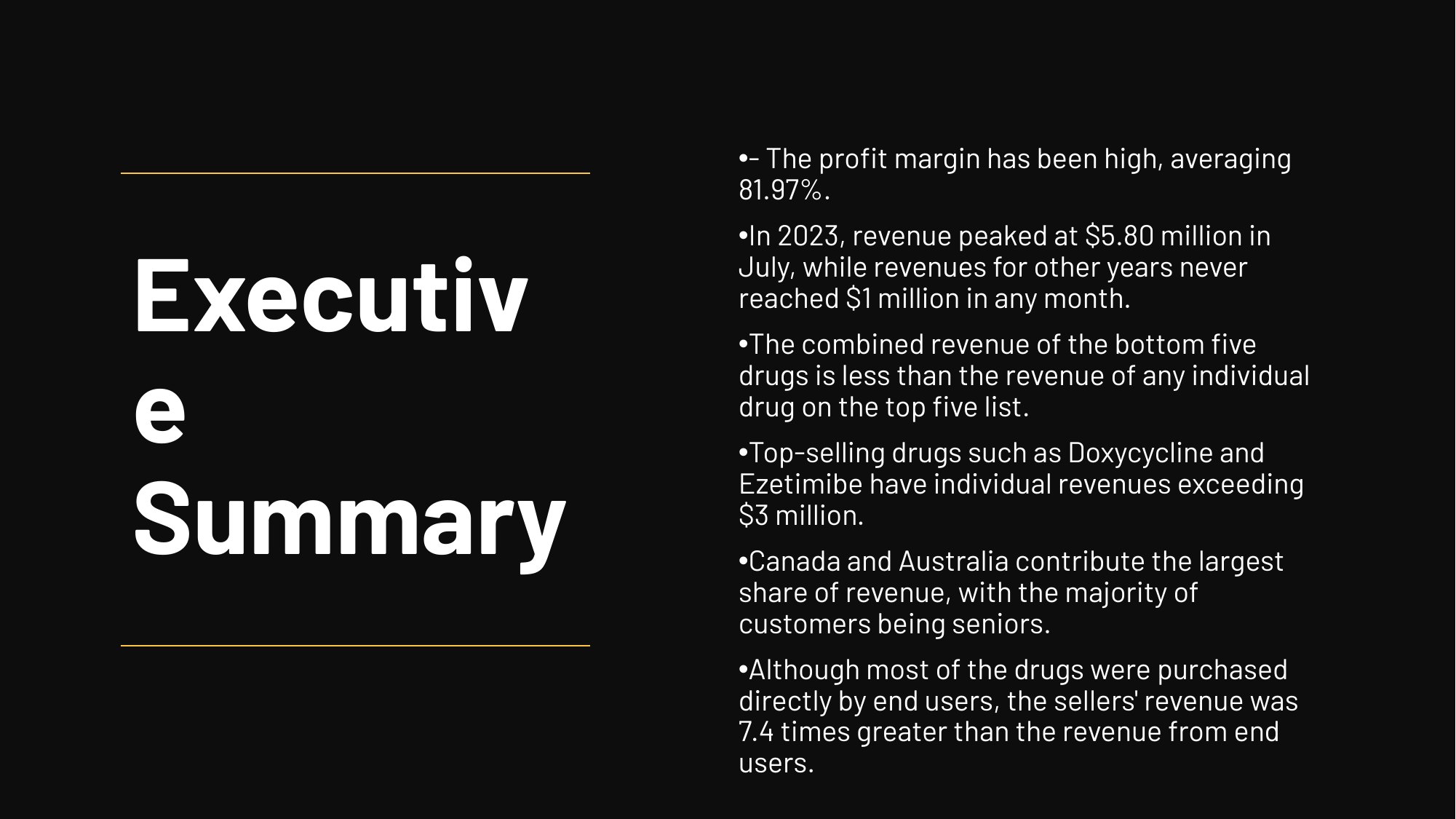

- The profit margin has been high, averaging 81.97%.
In 2023, revenue peaked at $5.80 million in July, while revenues for other years never reached $1 million in any month.
The combined revenue of the bottom five drugs is less than the revenue of any individual drug on the top five list.
Top-selling drugs such as Doxycycline and Ezetimibe have individual revenues exceeding $3 million.
Canada and Australia contribute the largest share of revenue, with the majority of customers being seniors.
Although most of the drugs were purchased directly by end users, the sellers' revenue was 7.4 times greater than the revenue from end users.
# Executive Summary